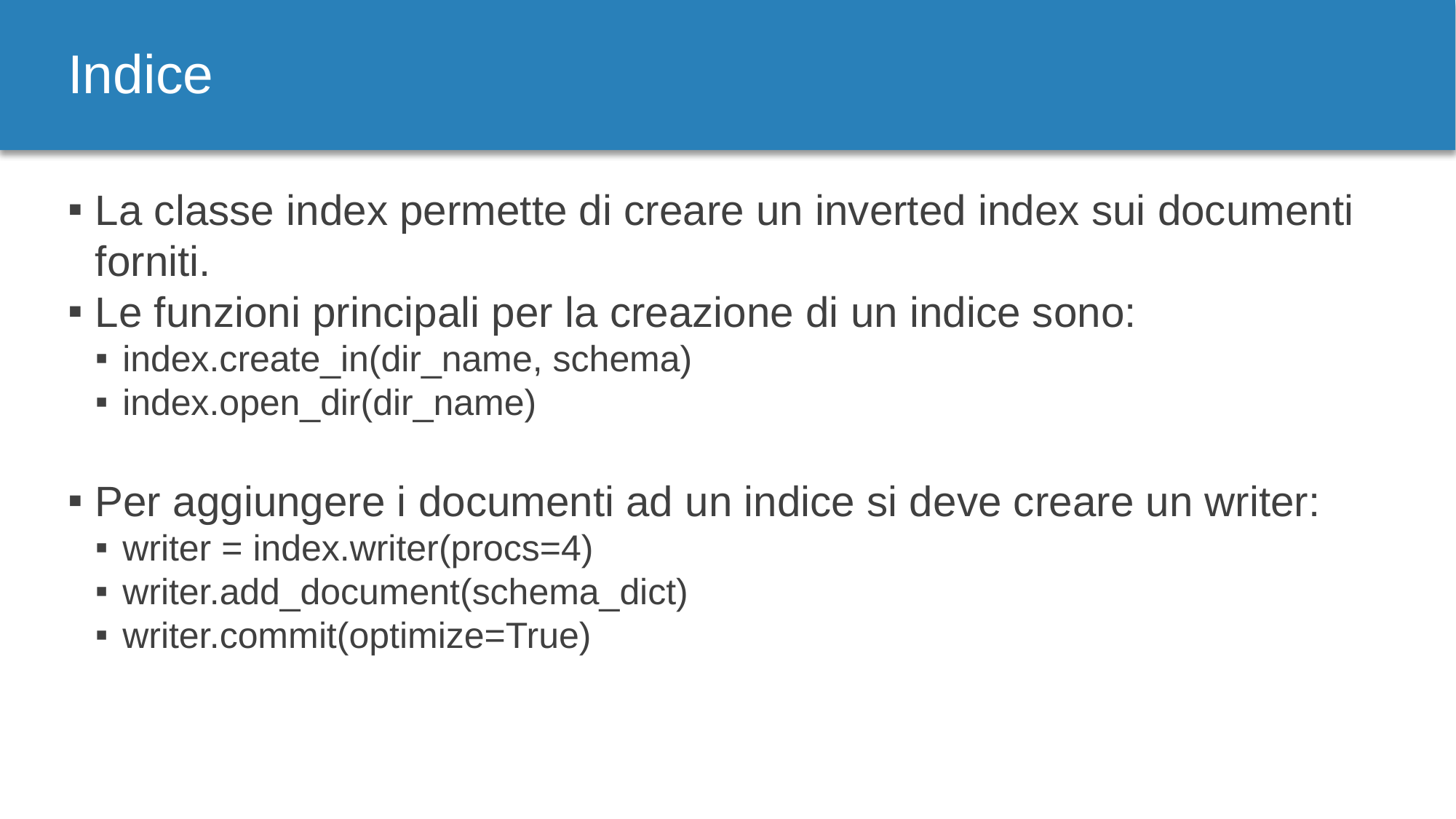

Indice
La classe index permette di creare un inverted index sui documenti forniti.
Le funzioni principali per la creazione di un indice sono:
index.create_in(dir_name, schema)
index.open_dir(dir_name)

Per aggiungere i documenti ad un indice si deve creare un writer:
writer = index.writer(procs=4)
writer.add_document(schema_dict)
writer.commit(optimize=True)